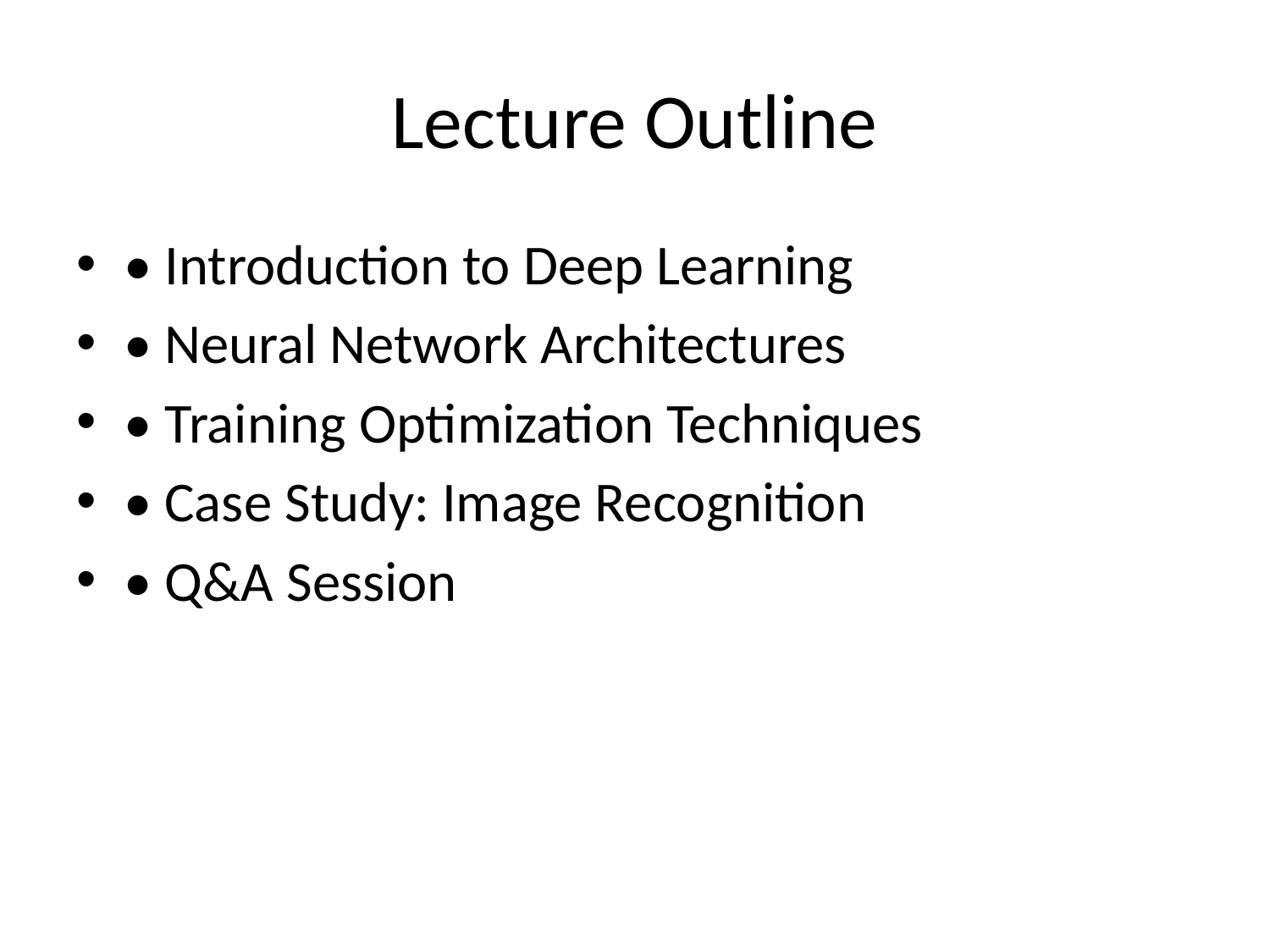

# Lecture Outline
• Introduction to Deep Learning
• Neural Network Architectures
• Training Optimization Techniques
• Case Study: Image Recognition
• Q&A Session